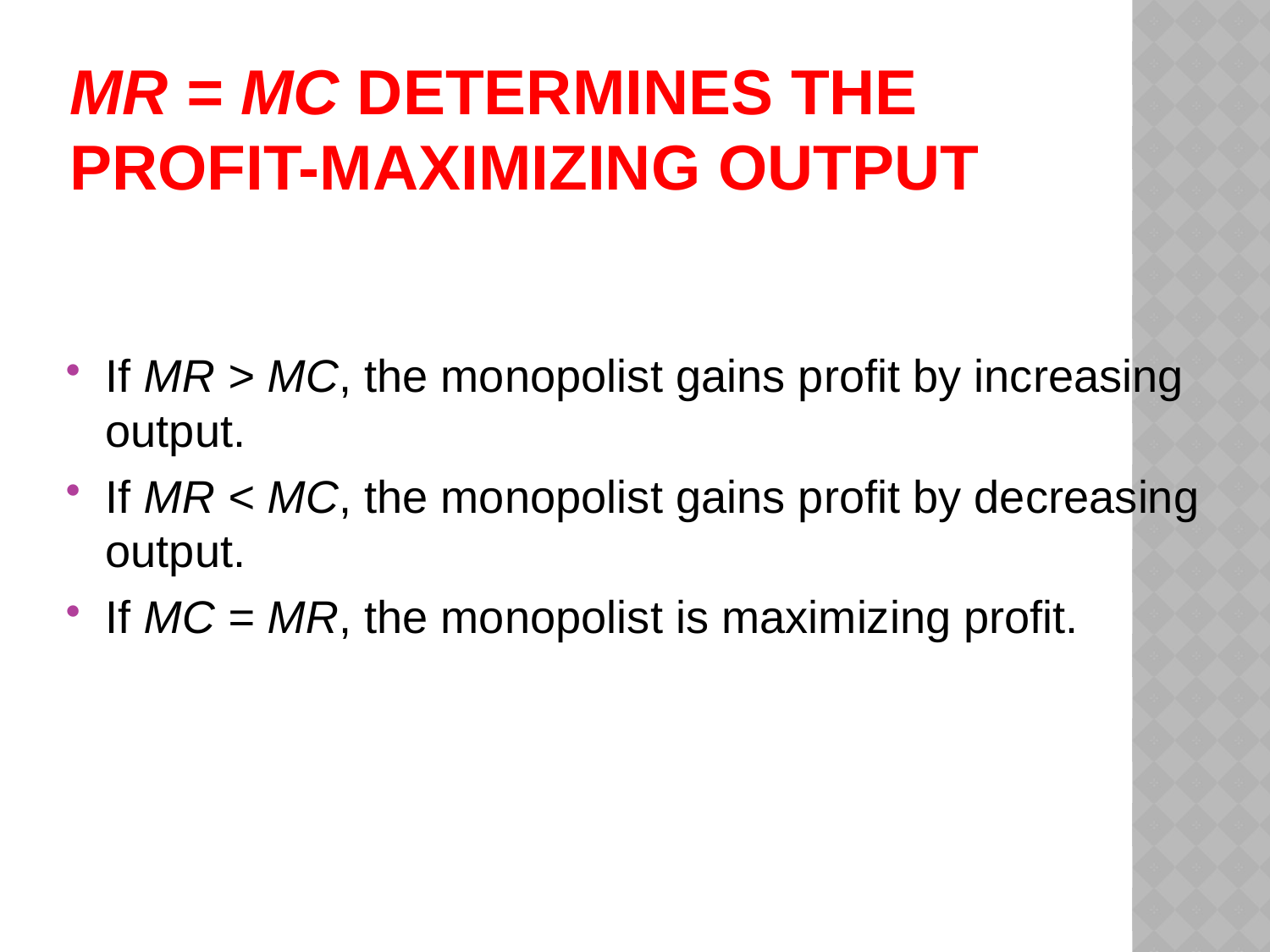

# MR = MC Determines the Profit-Maximizing Output
If MR > MC, the monopolist gains profit by increasing output.
If MR < MC, the monopolist gains profit by decreasing output.
If MC = MR, the monopolist is maximizing profit.